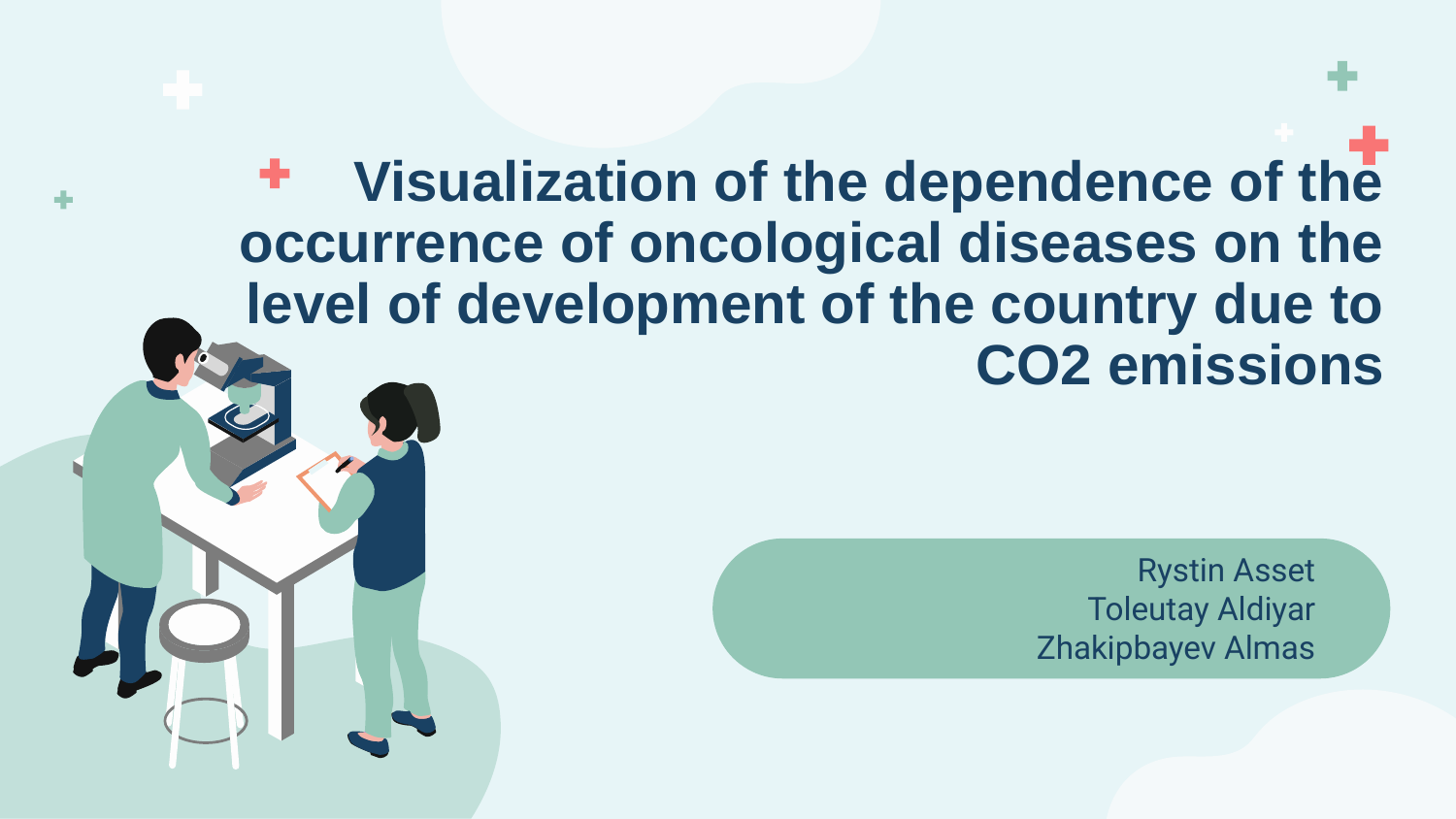

# Visualization of the dependence of the occurrence of oncological diseases on the level of development of the country due to CO2 emissions

Rystin Asset
Toleutay Aldiyar
Zhakipbayev Almas